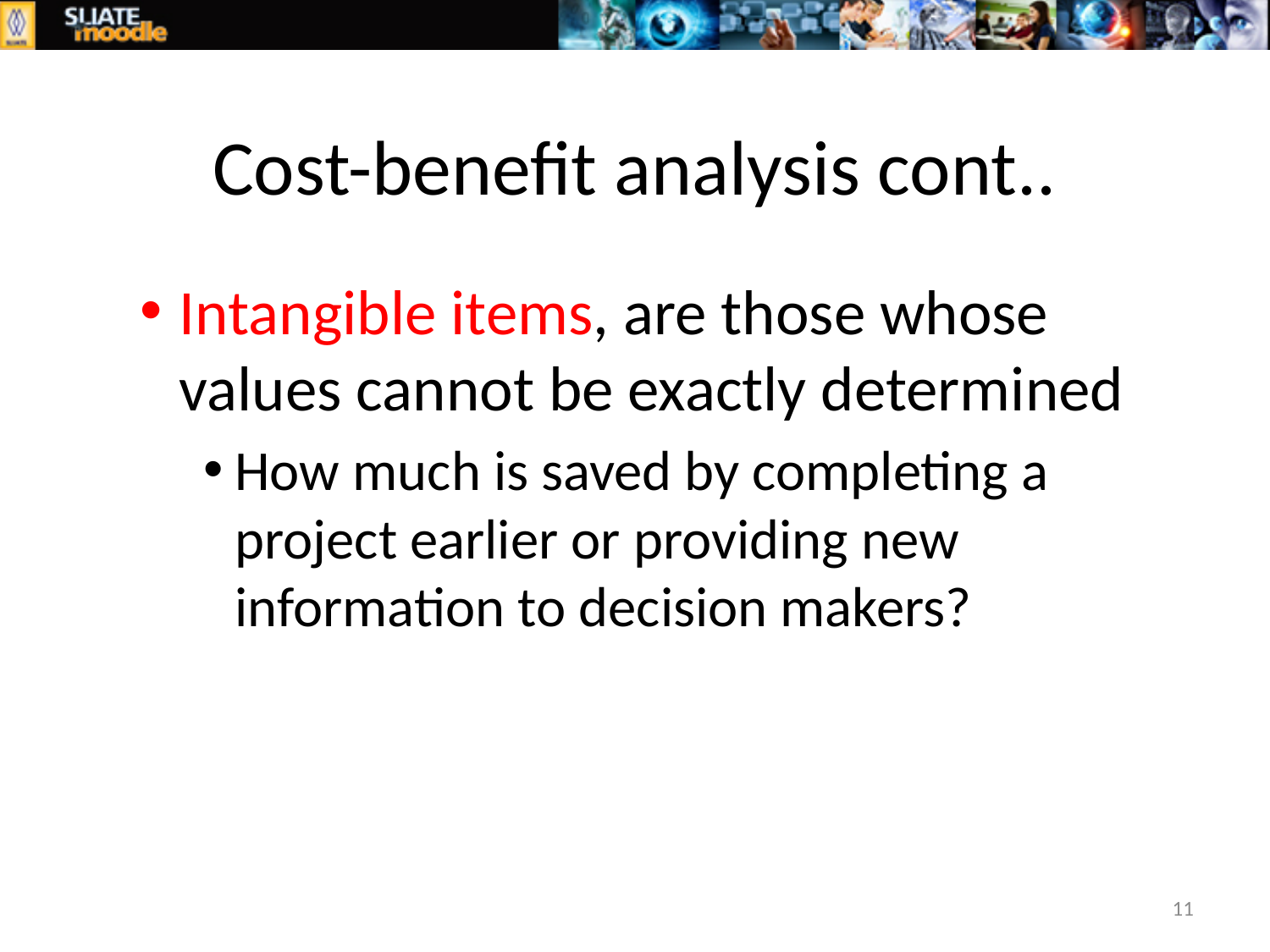

# Cost-benefit analysis cont..
Intangible items, are those whose values cannot be exactly determined
How much is saved by completing a project earlier or providing new information to decision makers?

11